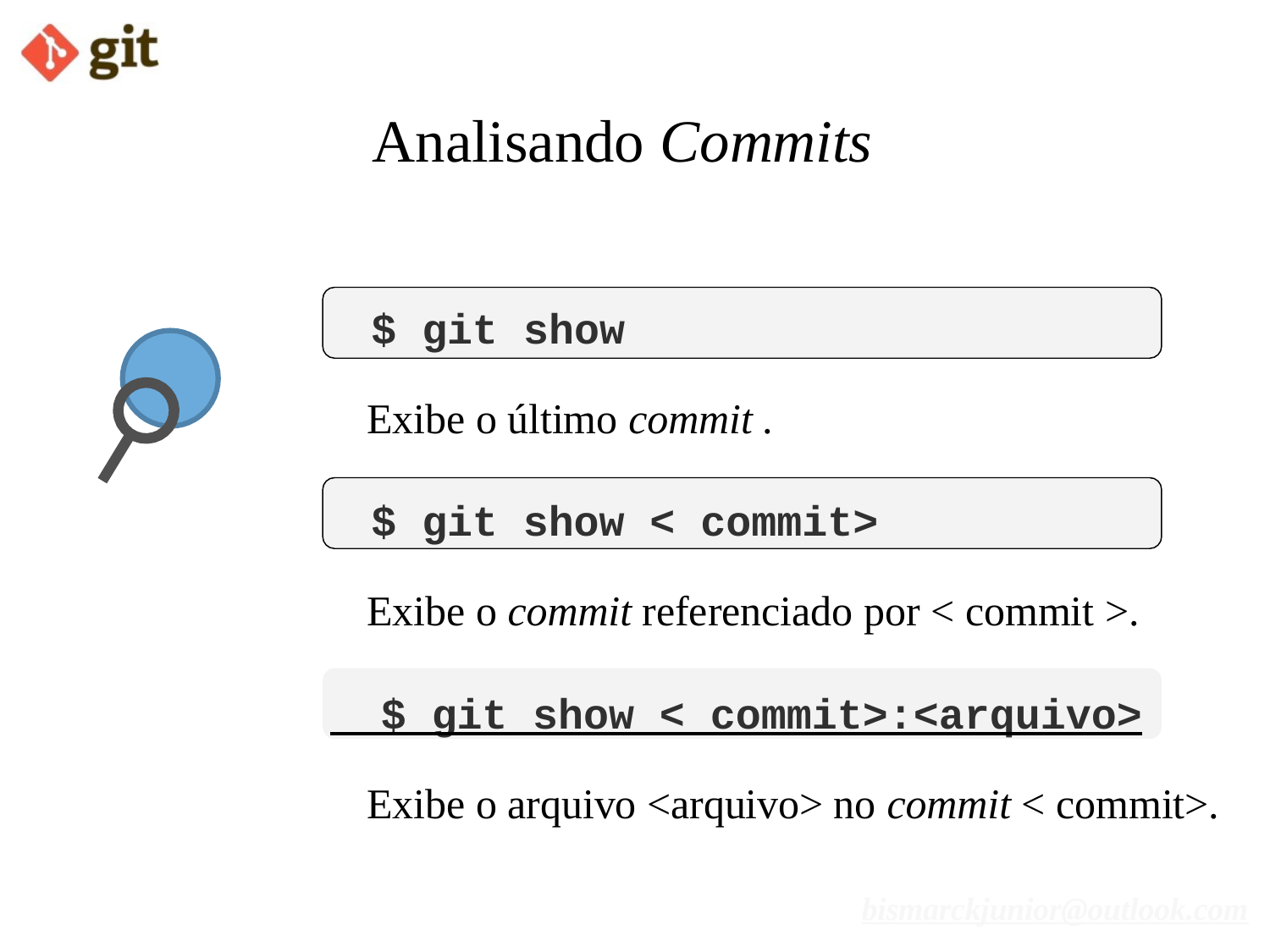

# Analisando Commits

$ git show
Exibe o último commit .

$ git show < commit>
Exibe o commit referenciado por < commit >.

  $ git show < commit>:<arquivo>
Exibe o arquivo <arquivo> no commit < commit>.

bismarckjunior@outlook.com